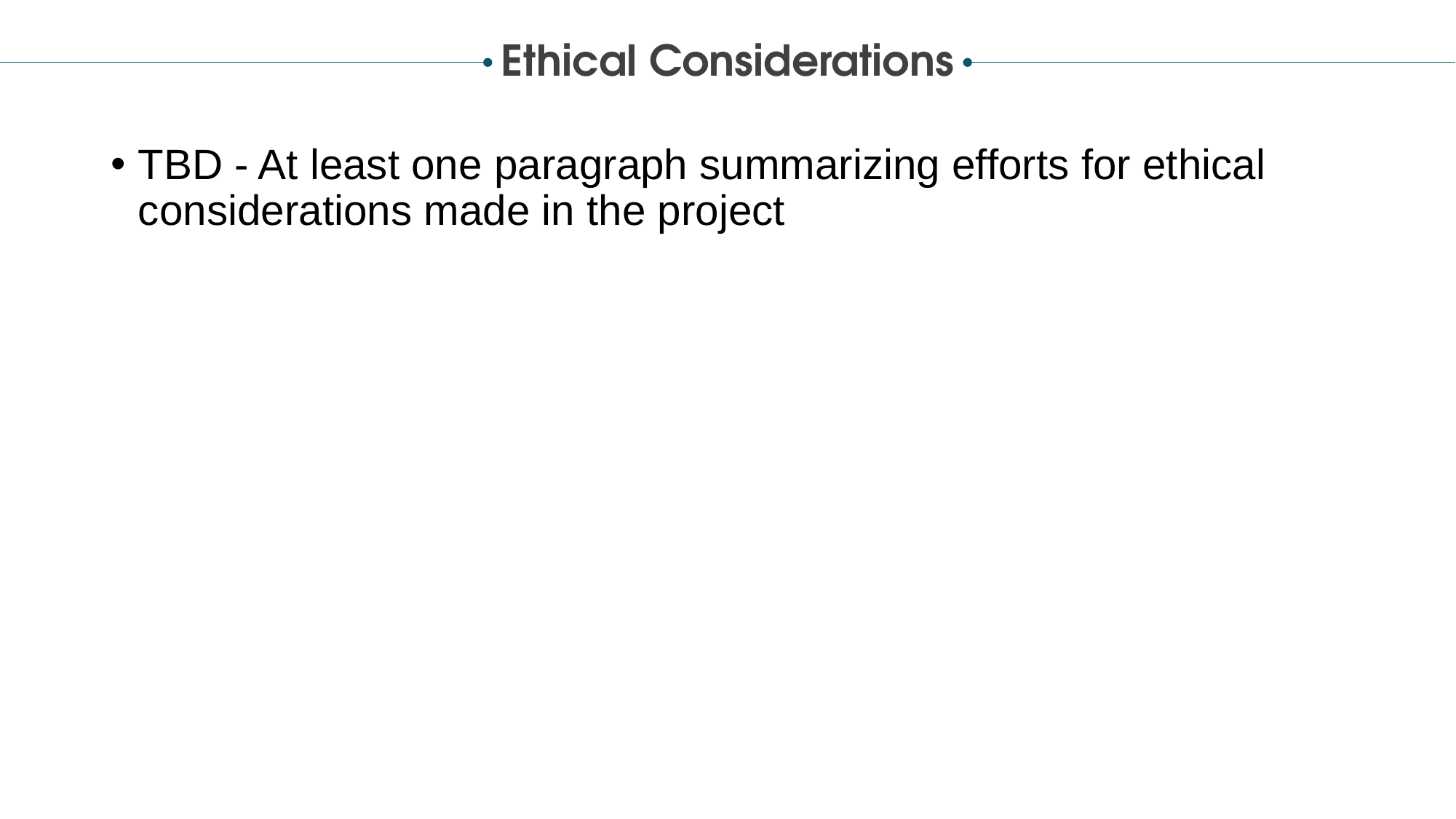

Ethical Considerations
TBD - At least one paragraph summarizing efforts for ethical considerations made in the project